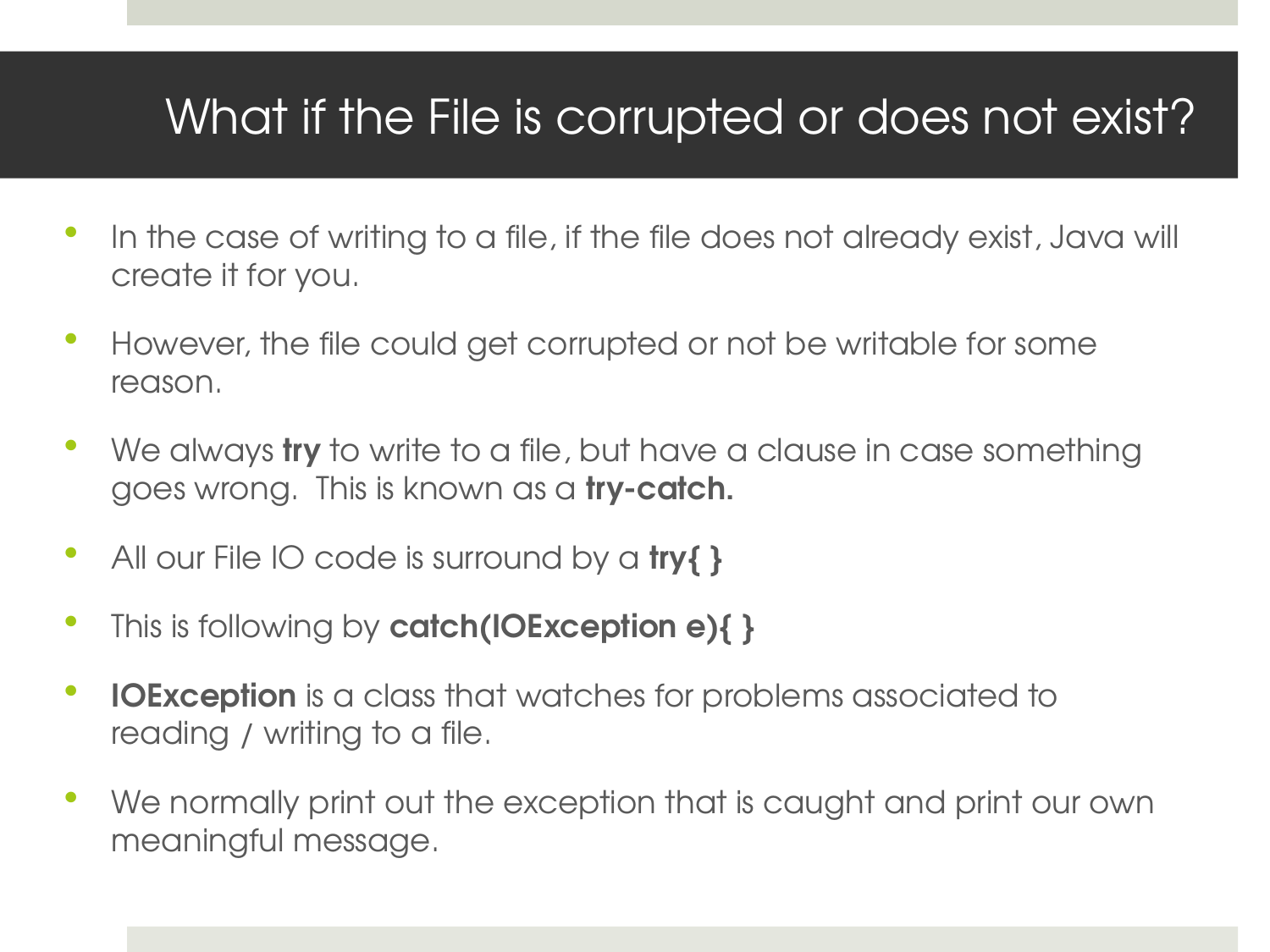

# What if the File is corrupted or does not exist?
In the case of writing to a file, if the file does not already exist, Java will create it for you.
However, the file could get corrupted or not be writable for some reason.
We always try to write to a file, but have a clause in case something goes wrong.  This is known as a try-catch.
All our File IO code is surround by a try{ }
This is following by catch(IOException e){ }
IOException is a class that watches for problems associated to reading / writing to a file.
We normally print out the exception that is caught and print our own meaningful message.